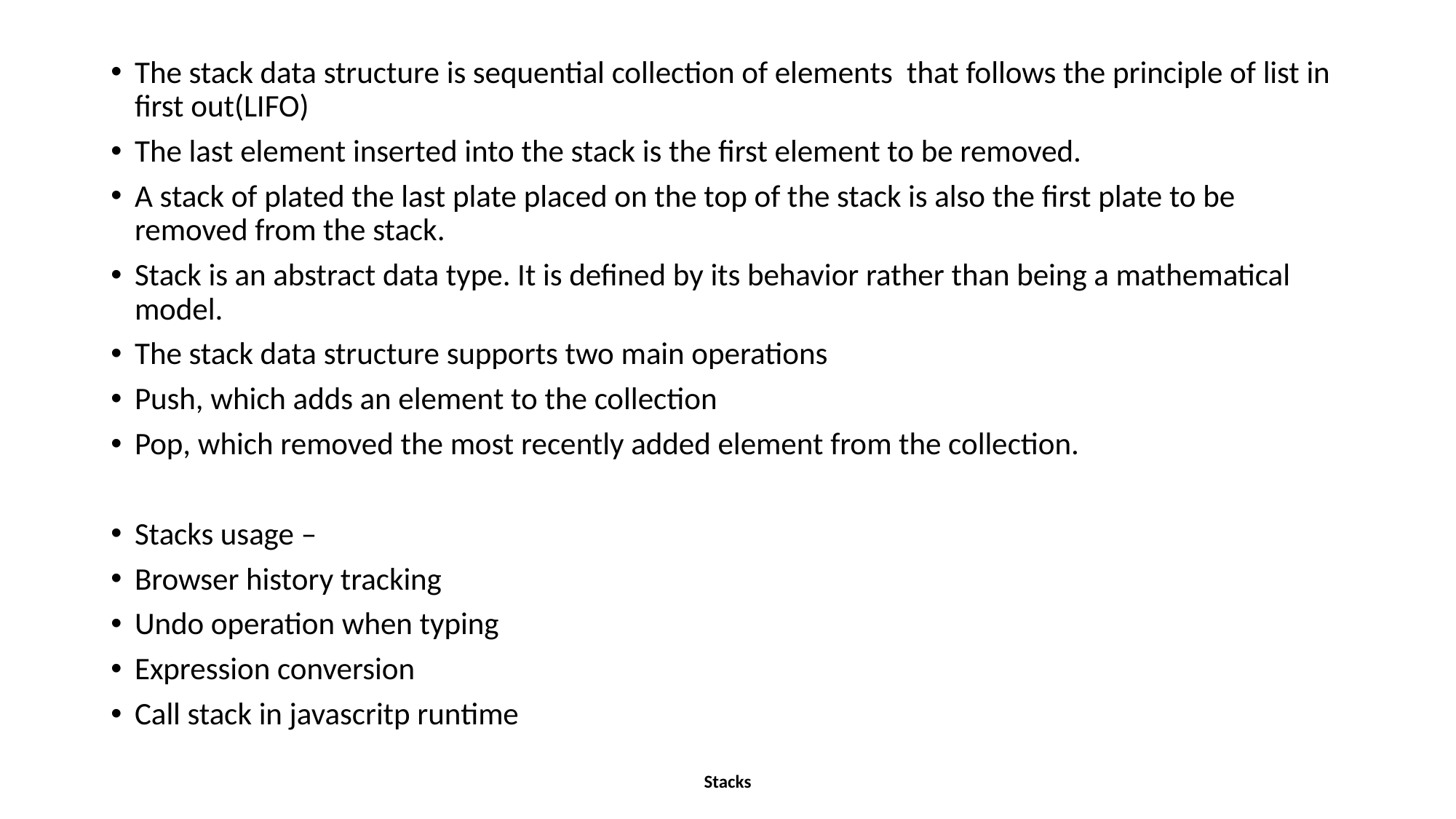

The stack data structure is sequential collection of elements  that follows the principle of list in first out(LIFO)
The last element inserted into the stack is the first element to be removed.
A stack of plated the last plate placed on the top of the stack is also the first plate to be removed from the stack.
Stack is an abstract data type. It is defined by its behavior rather than being a mathematical model.
The stack data structure supports two main operations
Push, which adds an element to the collection
Pop, which removed the most recently added element from the collection.

Stacks usage –
Browser history tracking
Undo operation when typing
Expression conversion
Call stack in javascritp runtime

Stacks